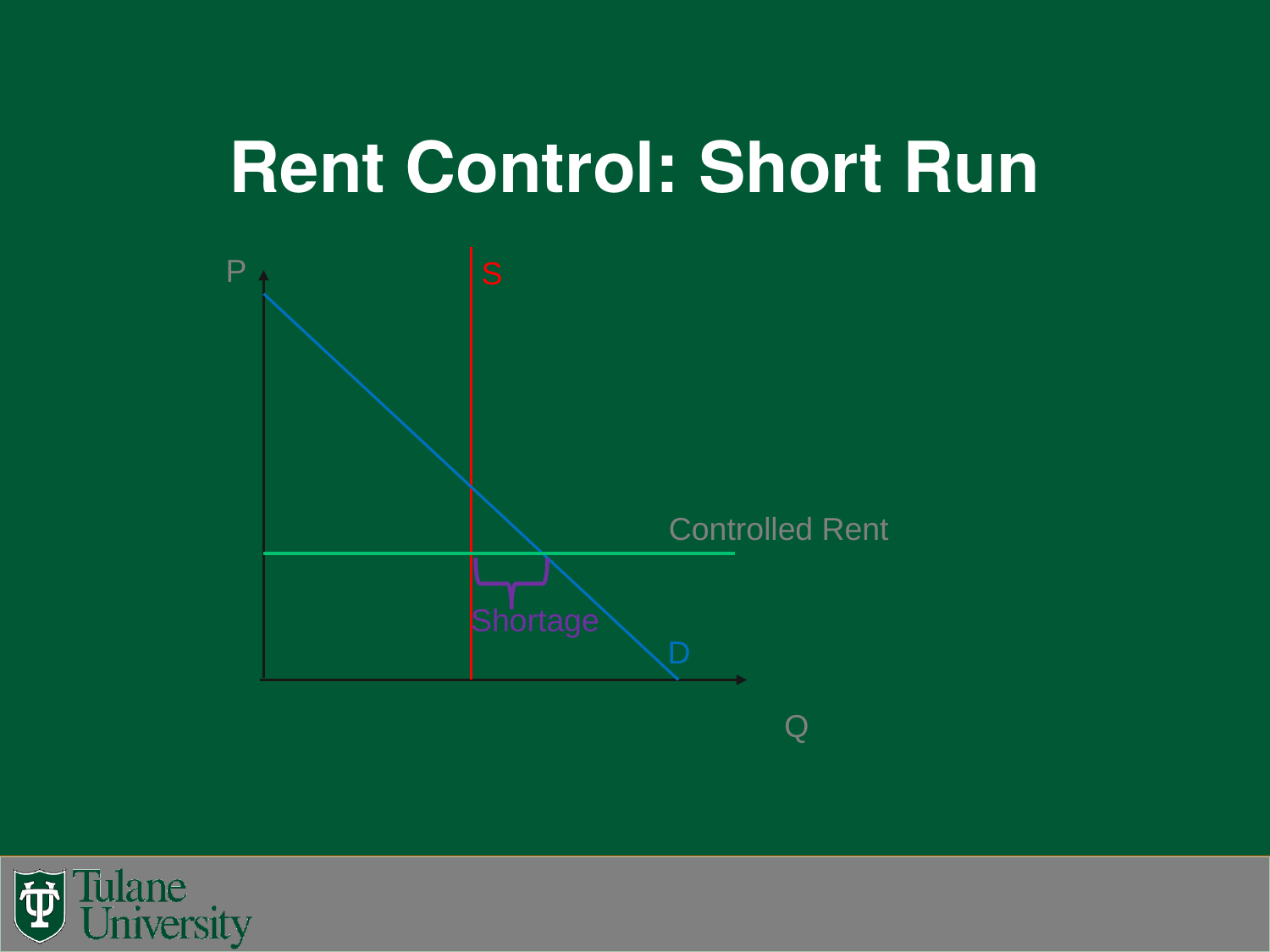

# Rent Control: Short Run
P
S
Controlled Rent

Shortage
D
Q